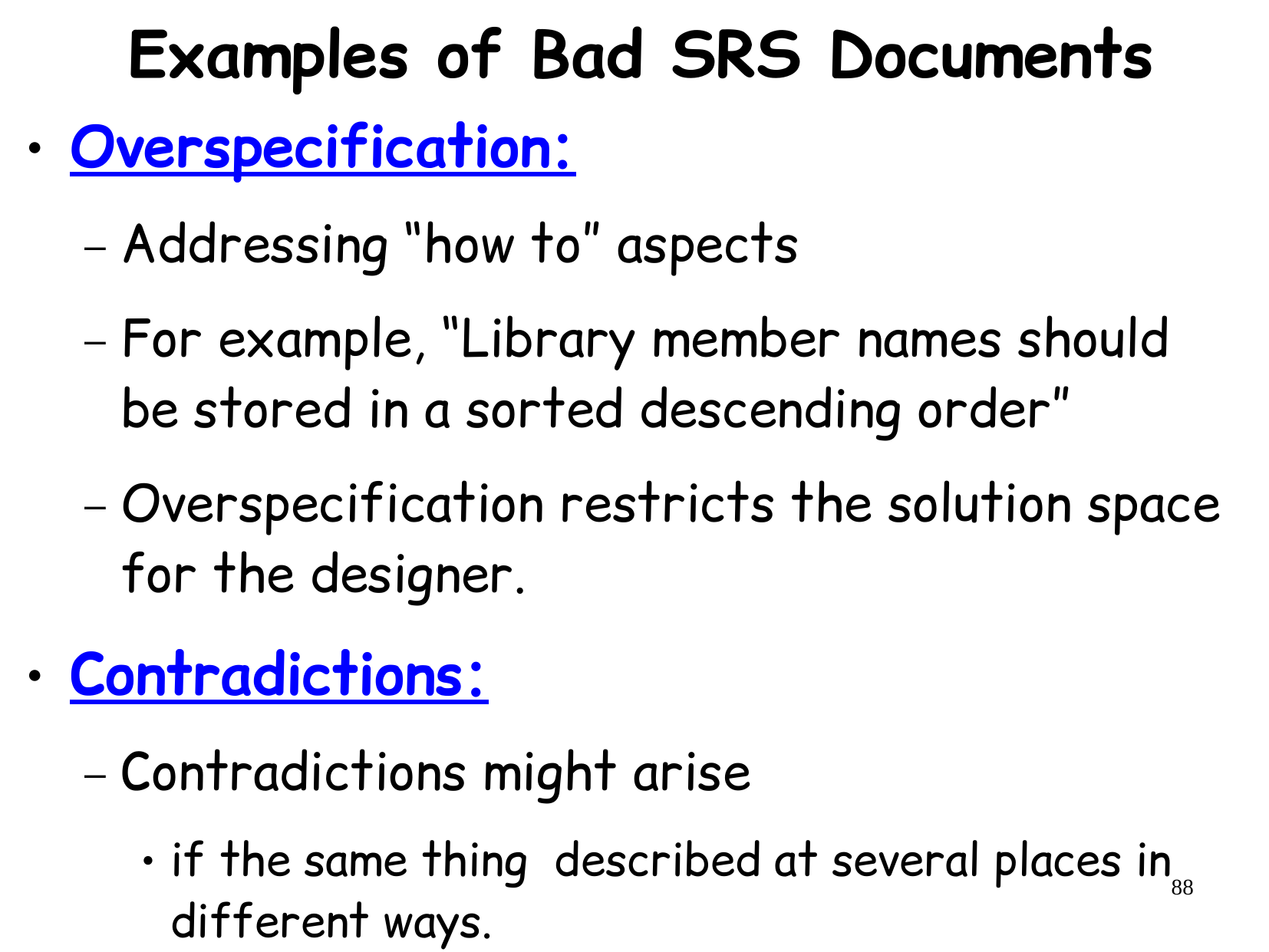

# Examples of Bad SRS Documents
Overspecification:
Addressing “how to” aspects
For example, “Library member names should be stored in a sorted descending order”
Overspecification restricts the solution space for the designer.
Contradictions:
Contradictions might arise
if the same thing  described at several places in different ways.